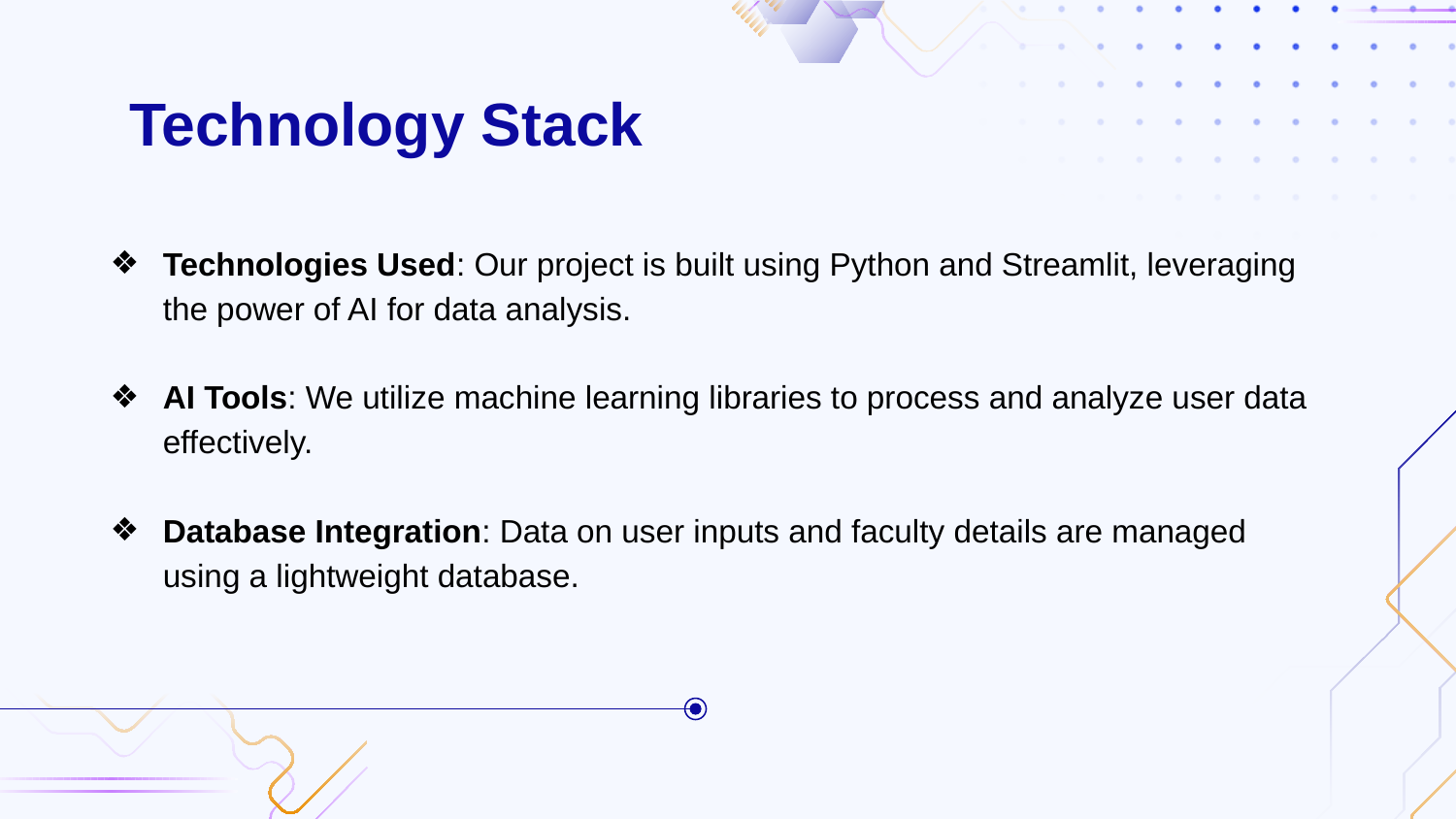

# Technology Stack
Technologies Used: Our project is built using Python and Streamlit, leveraging the power of AI for data analysis.

AI Tools: We utilize machine learning libraries to process and analyze user data effectively.

Database Integration: Data on user inputs and faculty details are managed using a lightweight database.